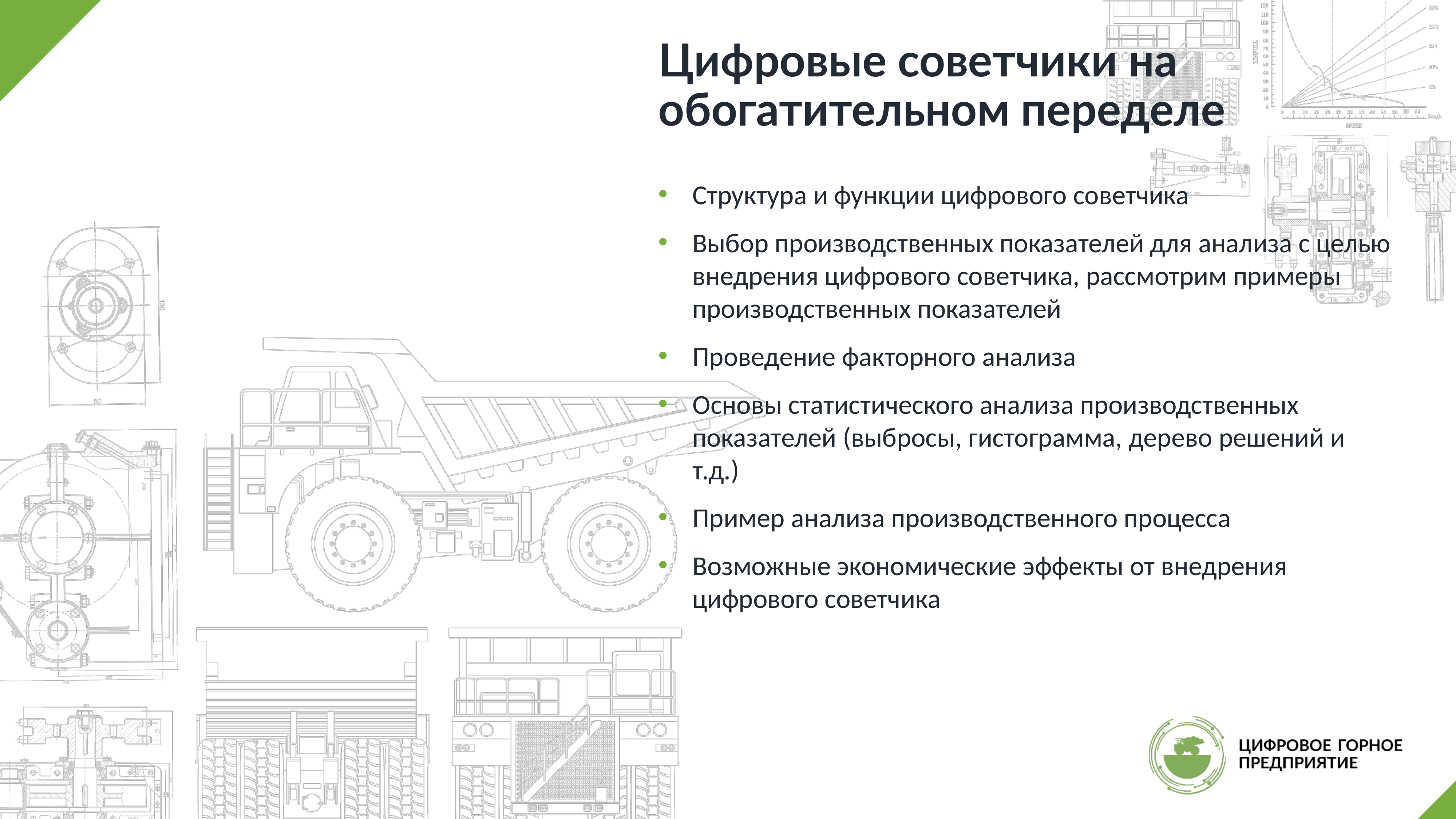

# Цифровые советчики на обогатительном переделе

Структура и функции цифрового советчика
Выбор производственных показателей для анализа с целью внедрения цифрового советчика, рассмотрим примеры производственных показателей
Проведение факторного анализа
Основы статистического анализа производственных показателей (выбросы, гистограмма, дерево решений и т.д.)
Пример анализа производственного процесса
Возможные экономические эффекты от внедрения цифрового советчика